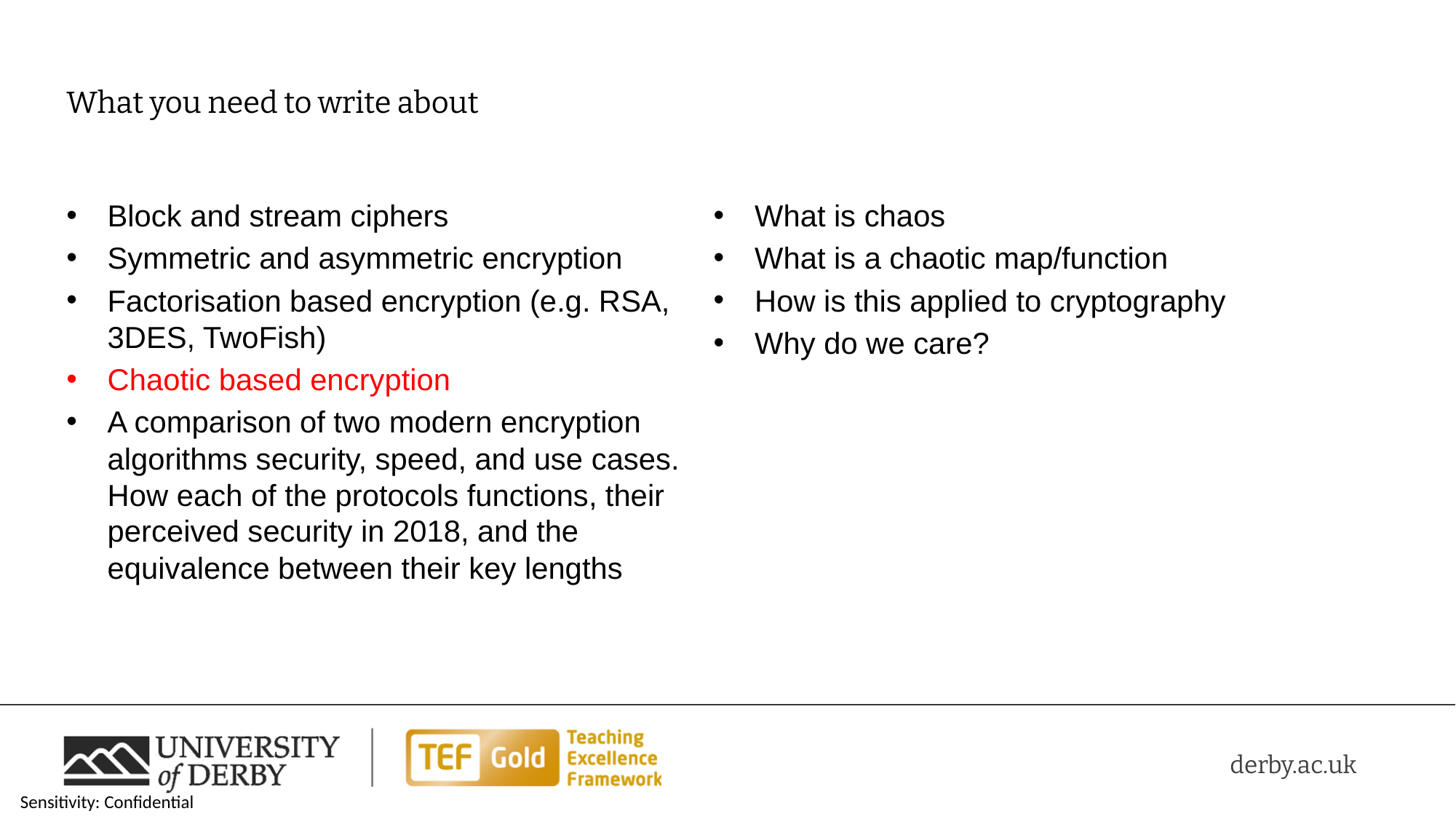

# What you need to write about
Block and stream ciphers
Symmetric and asymmetric encryption
Factorisation based encryption (e.g. RSA, 3DES, TwoFish)
Chaotic based encryption
A comparison of two modern encryption algorithms security, speed, and use cases. How each of the protocols functions, their perceived security in 2018, and the equivalence between their key lengths

What is chaos
What is a chaotic map/function
How is this applied to cryptography
Why do we care?